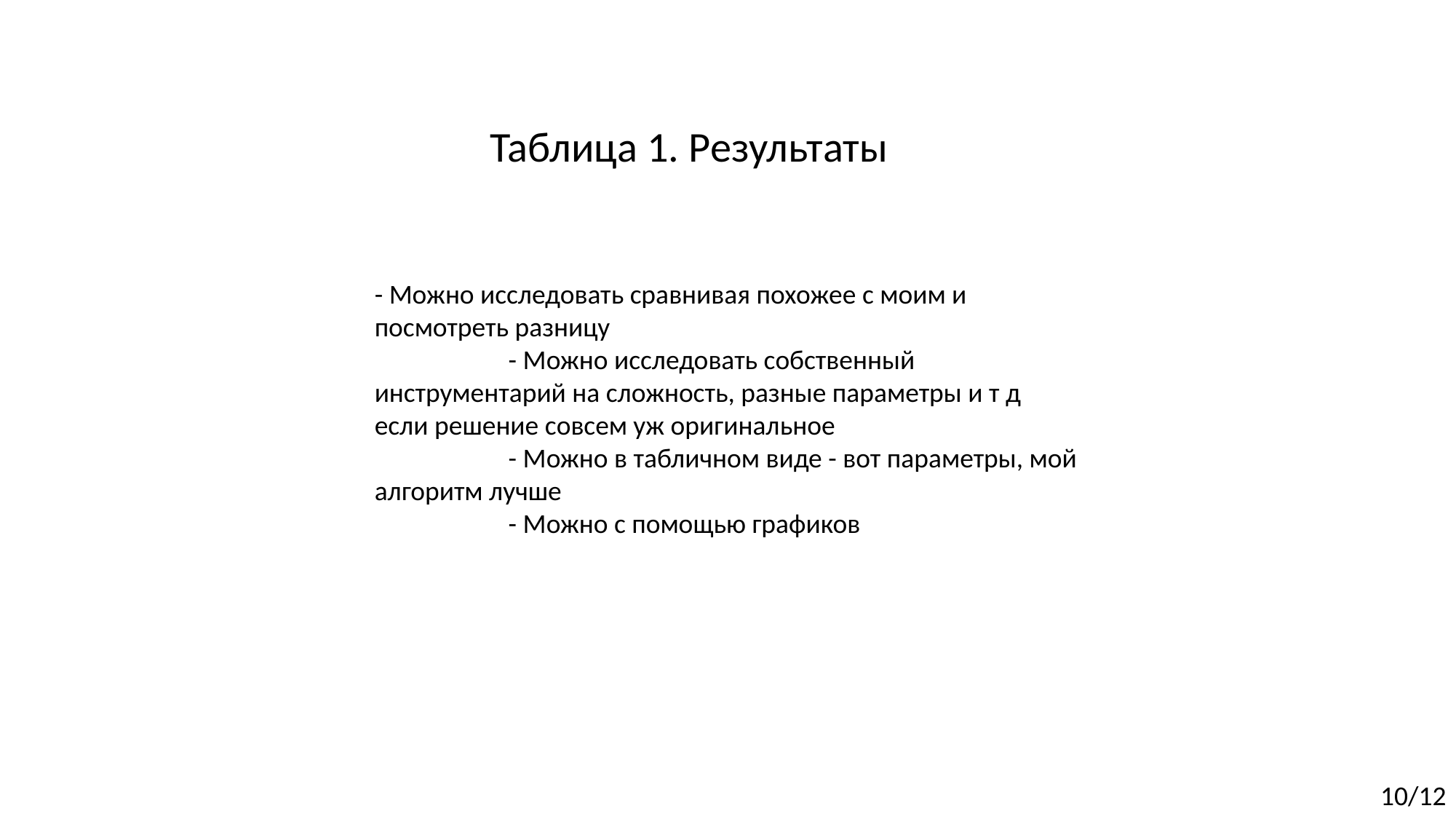

Таблица 1. Результаты
- Можно исследовать сравнивая похожее с моим и посмотреть разницу
	    - Можно исследовать собственный инструментарий на сложность, разные параметры и т д если решение совсем уж оригинальное
	    - Можно в табличном виде - вот параметры, мой алгоритм лучше
	    - Можно с помощью графиков
10/12